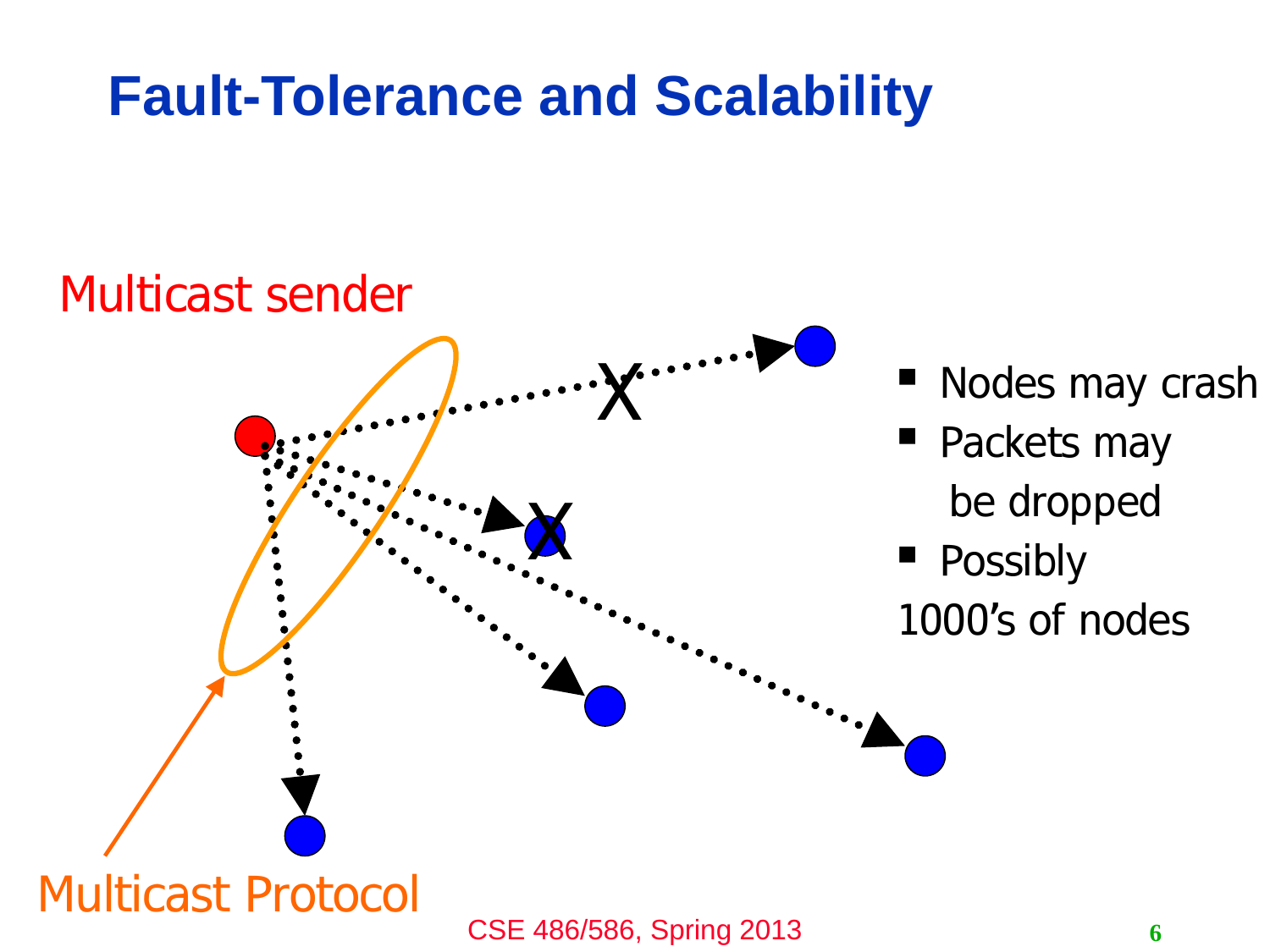

# Fault-Tolerance and Scalability

Multicast sender

X

 Nodes may crash
 Packets may
    be dropped
 Possibly
1000’s of nodes

X

Multicast Protocol
6